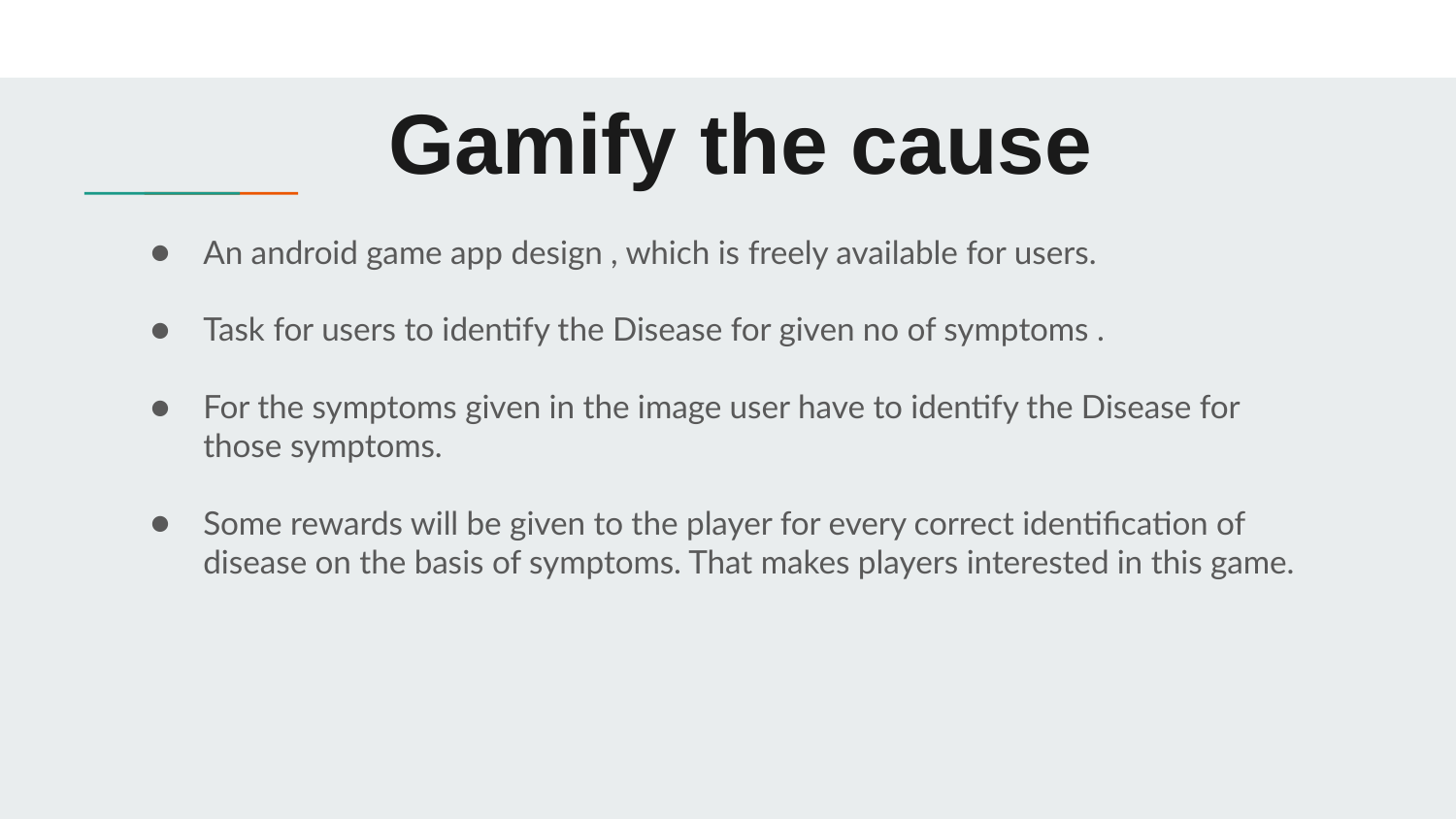

# Gamify the cause
An android game app design , which is freely available for users.

Task for users to identify the Disease for given no of symptoms .

For the symptoms given in the image user have to identify the Disease for those symptoms.

Some rewards will be given to the player for every correct identification of disease on the basis of symptoms. That makes players interested in this game.